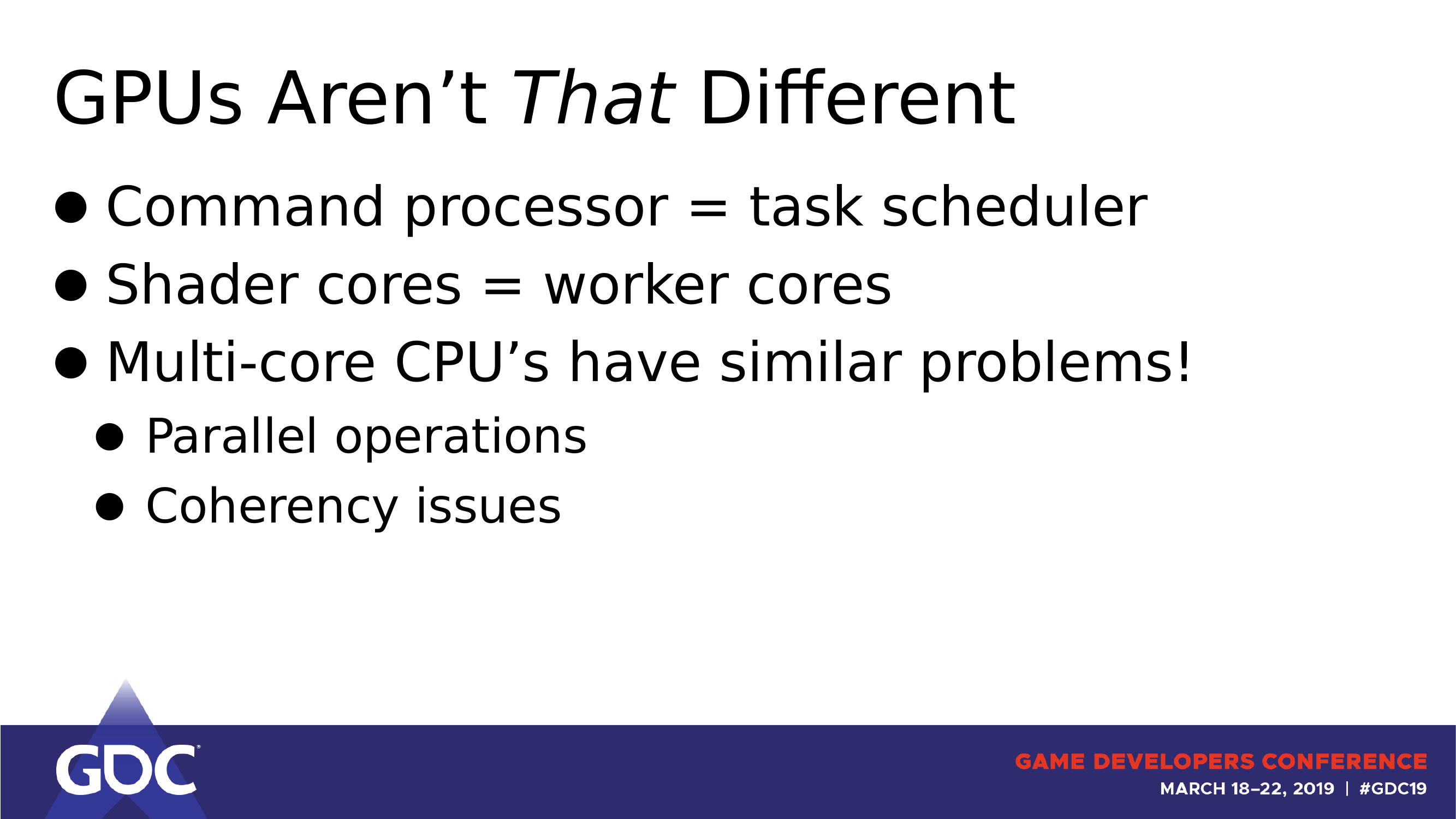

# GPUs Aren’t That Different
Command processor = task scheduler
Shader cores = worker cores
Multi-core CPU’s have similar problems!
Parallel operations
Coherency issues